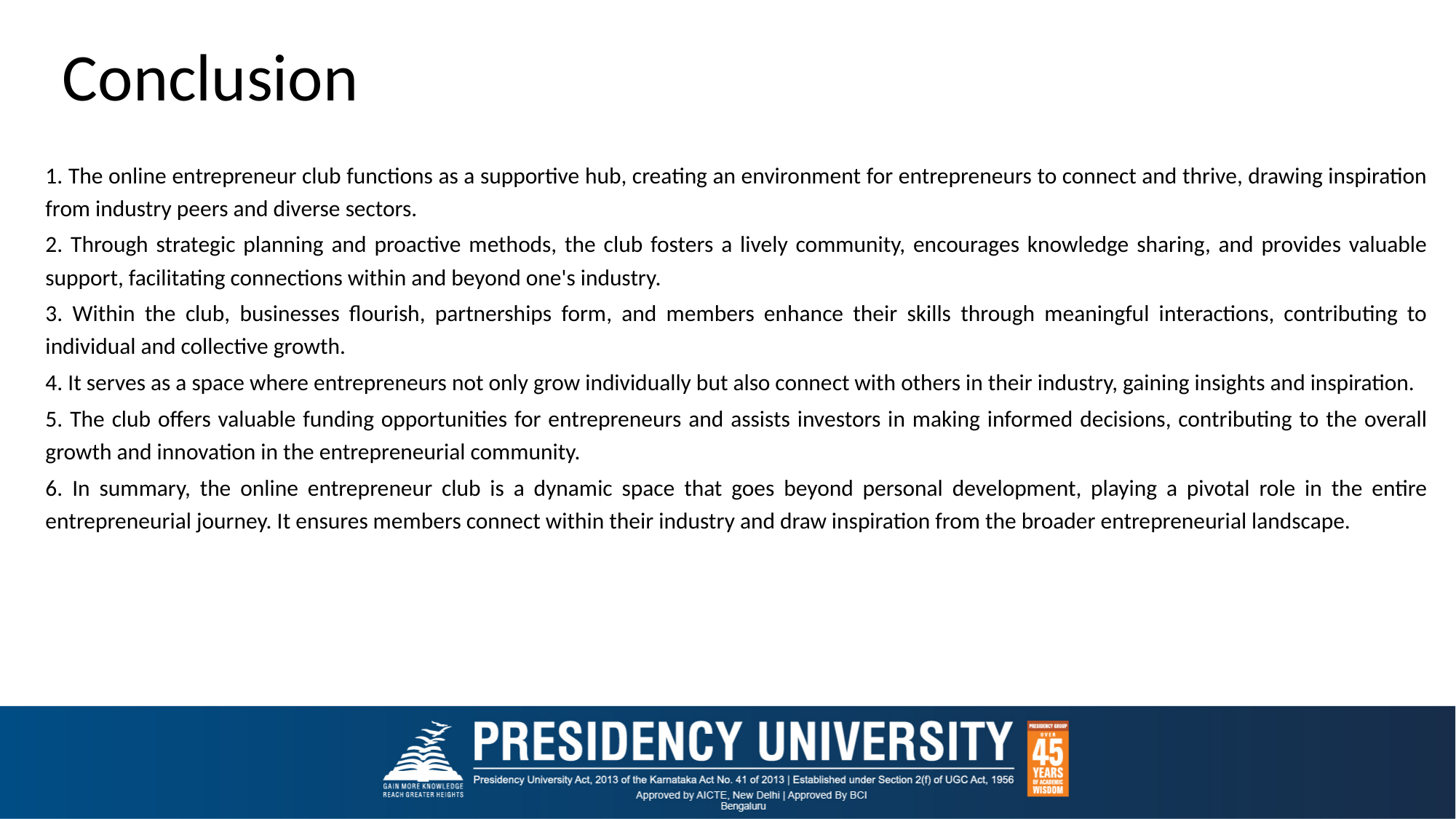

# Conclusion
1. The online entrepreneur club functions as a supportive hub, creating an environment for entrepreneurs to connect and thrive, drawing inspiration from industry peers and diverse sectors.
2. Through strategic planning and proactive methods, the club fosters a lively community, encourages knowledge sharing, and provides valuable support, facilitating connections within and beyond one's industry.
3. Within the club, businesses flourish, partnerships form, and members enhance their skills through meaningful interactions, contributing to individual and collective growth.
4. It serves as a space where entrepreneurs not only grow individually but also connect with others in their industry, gaining insights and inspiration.
5. The club offers valuable funding opportunities for entrepreneurs and assists investors in making informed decisions, contributing to the overall growth and innovation in the entrepreneurial community.
6. In summary, the online entrepreneur club is a dynamic space that goes beyond personal development, playing a pivotal role in the entire entrepreneurial journey. It ensures members connect within their industry and draw inspiration from the broader entrepreneurial landscape.